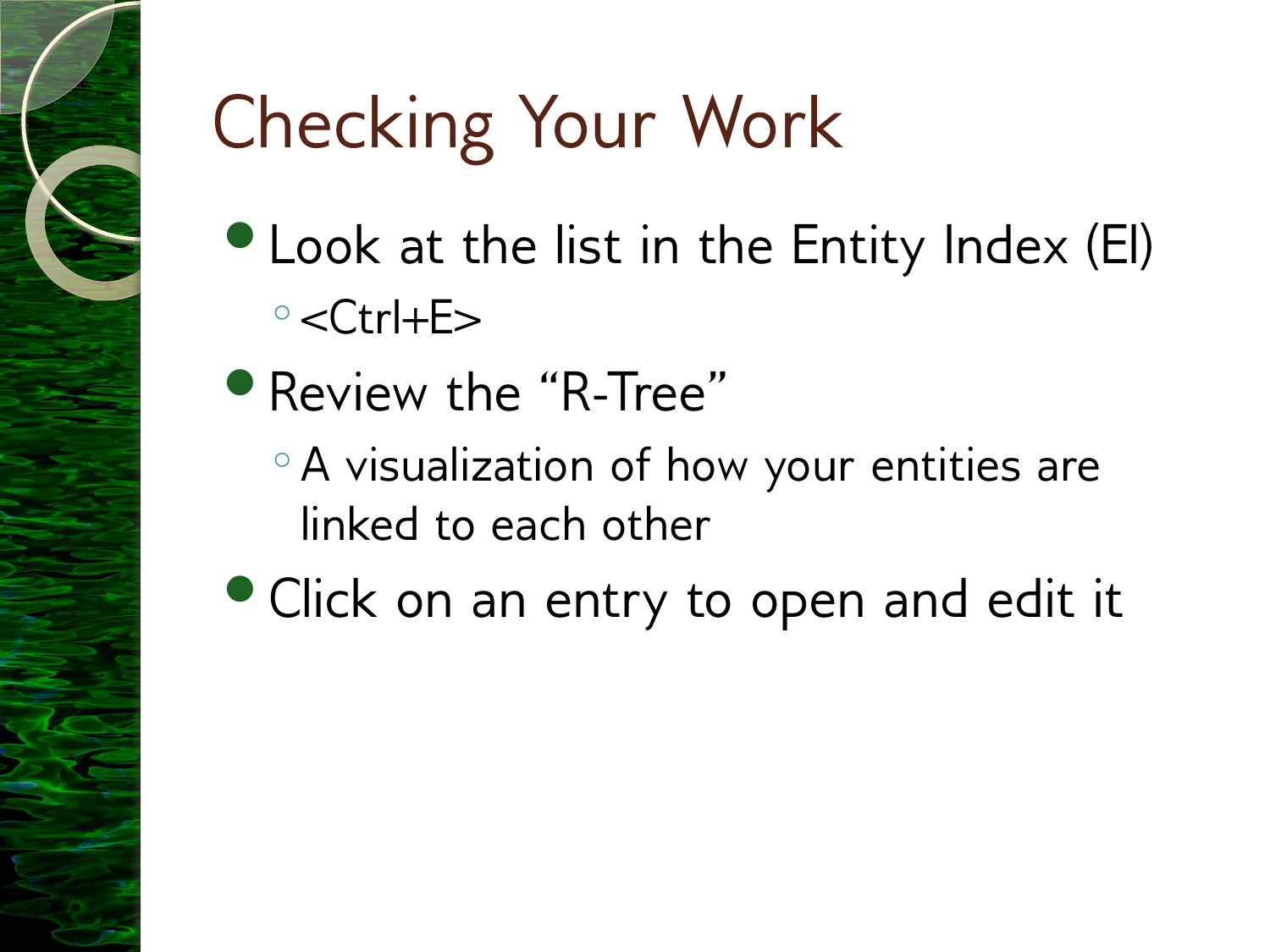

# Checking Your Work
Look at the list in the Entity Index (EI)
<Ctrl+E>
Review the “R-Tree”
A visualization of how your entities are linked to each other
Click on an entry to open and edit it